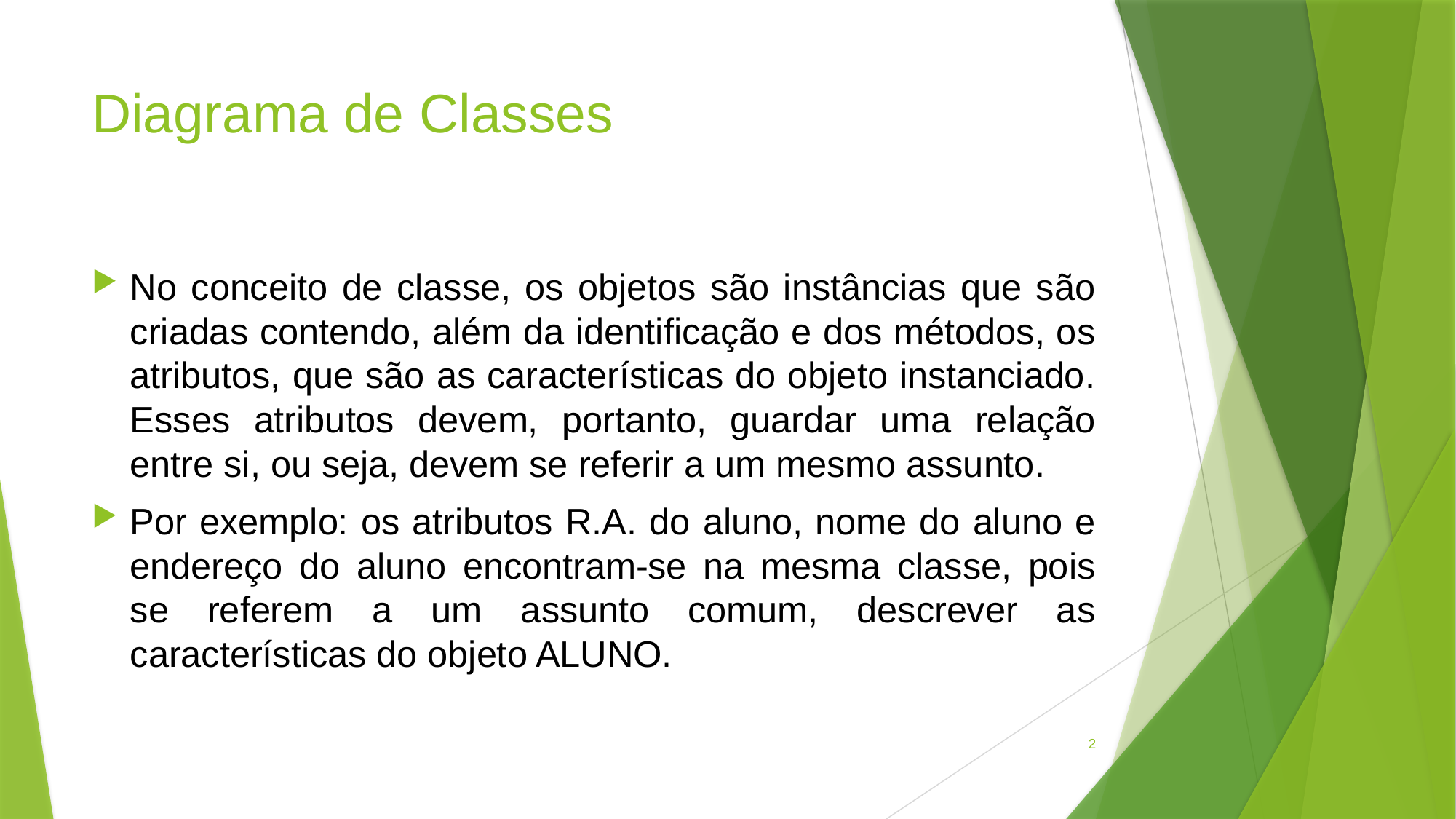

# Diagrama de Classes
No conceito de classe, os objetos são instâncias que são criadas contendo, além da identificação e dos métodos, os atributos, que são as características do objeto instanciado. Esses atributos devem, portanto, guardar uma relação entre si, ou seja, devem se referir a um mesmo assunto.
Por exemplo: os atributos R.A. do aluno, nome do aluno e endereço do aluno encontram-se na mesma classe, pois se referem a um assunto comum, descrever as características do objeto ALUNO.
2